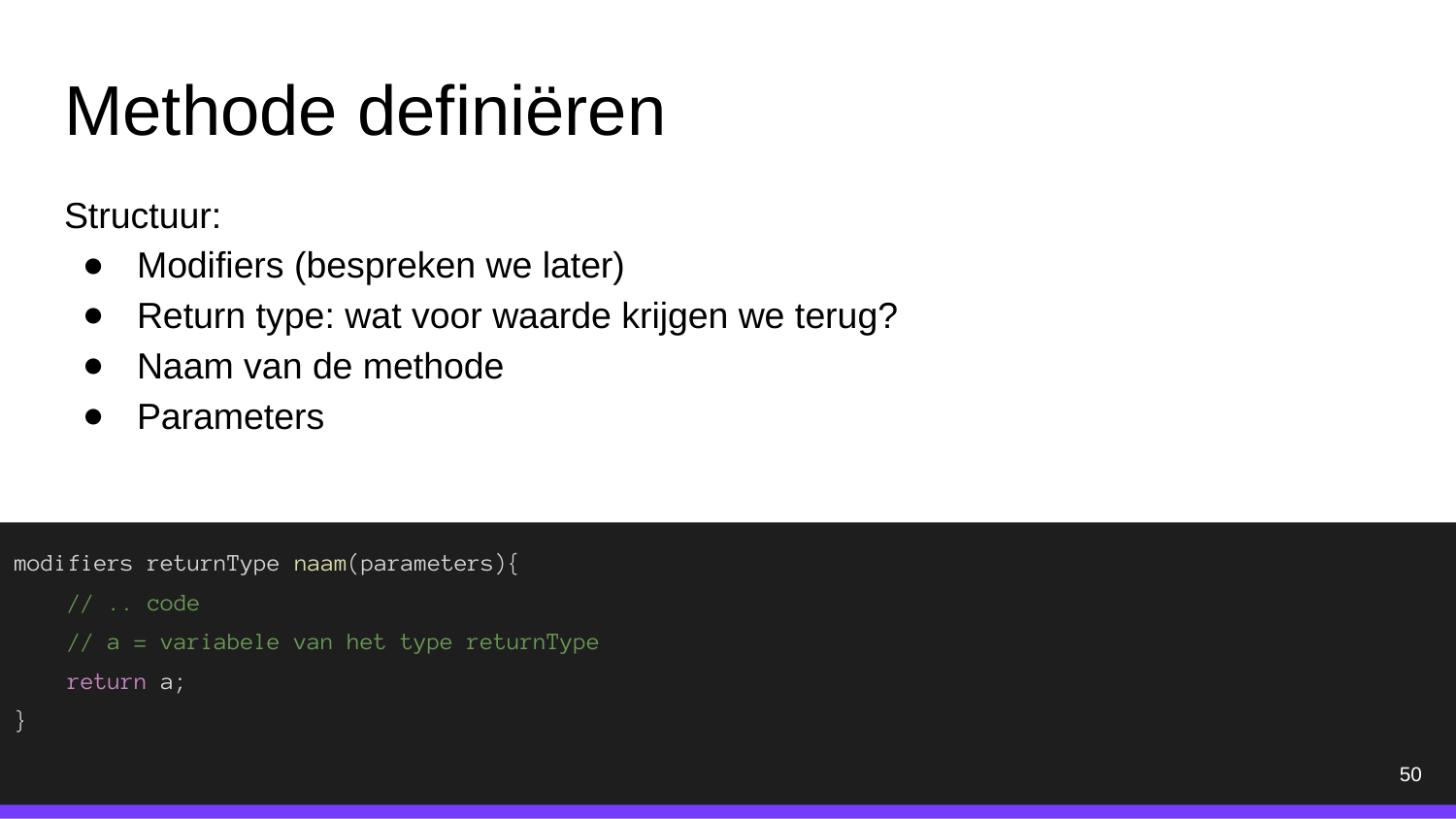

# Methode definiëren
Structuur:
Modifiers (bespreken we later)
Return type: wat voor waarde krijgen we terug?
Naam van de methode
Parameters

modifiers returnType naam(parameters){
    // .. code
    // a = variabele van het type returnType
    return a;
}
50